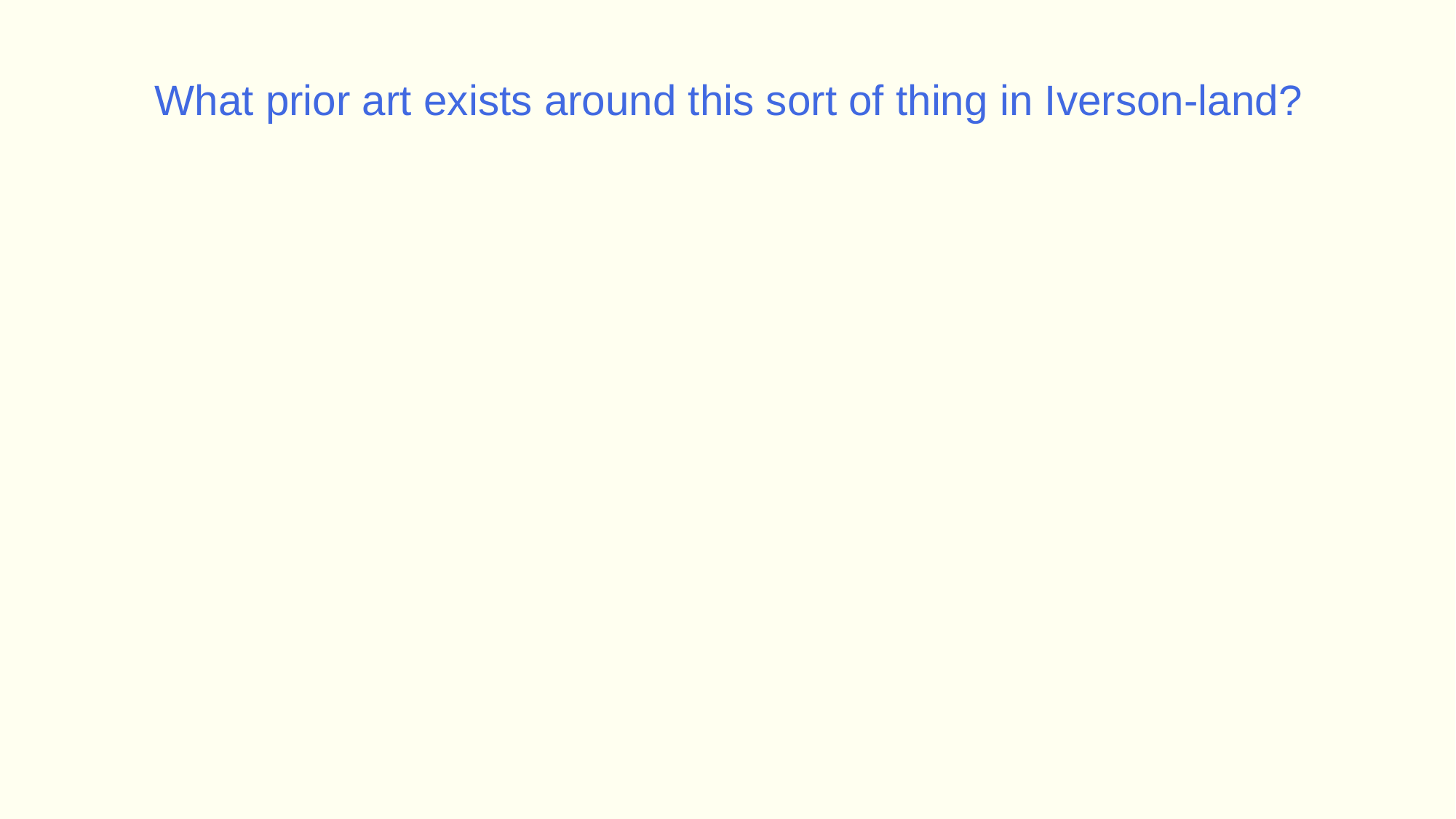

What prior art exists around this sort of thing in Iverson-land?